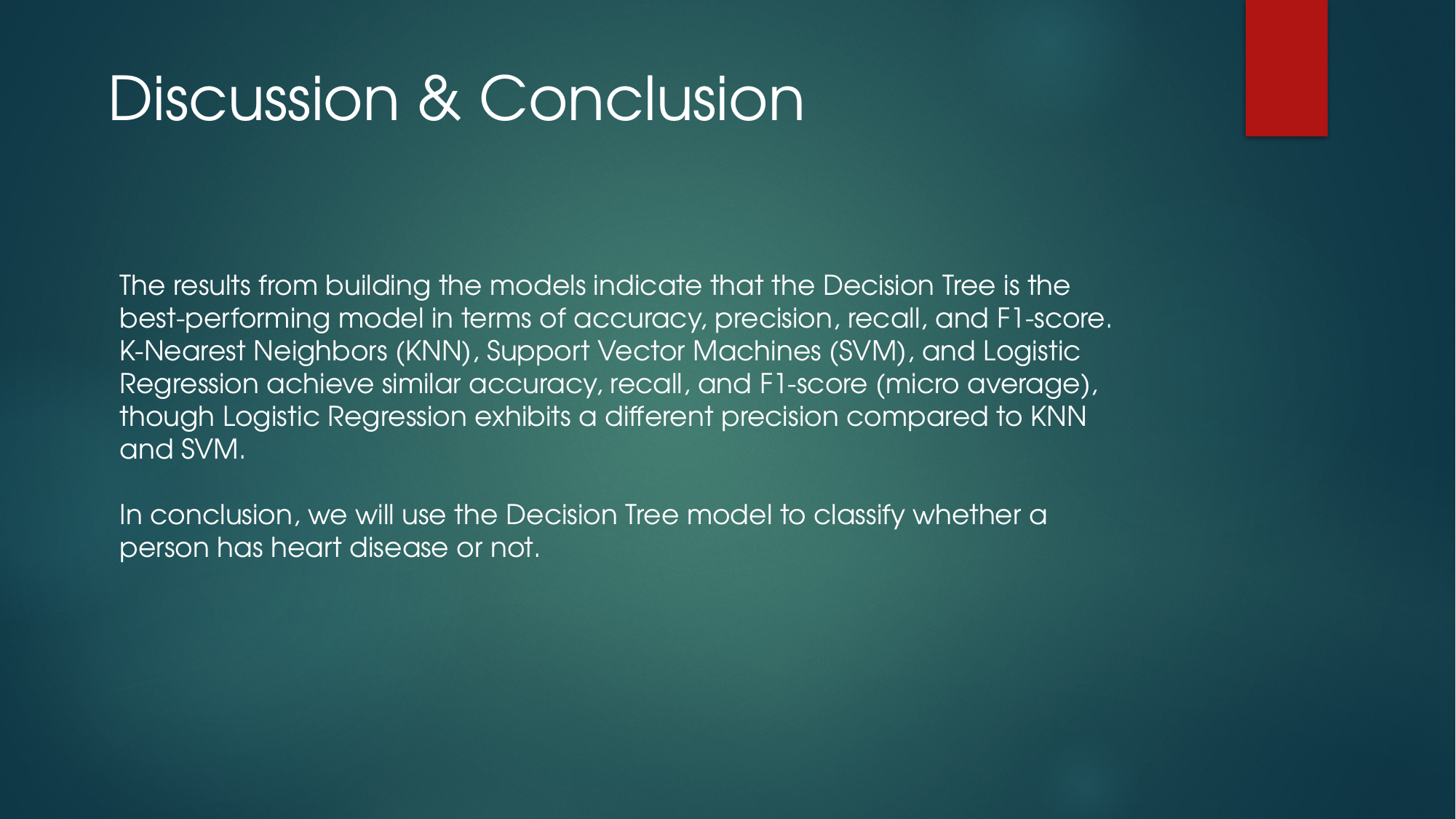

Discussion & Conclusion
The results from building the models indicate that the Decision Tree is the best-performing model in terms of accuracy, precision, recall, and F1-score. K-Nearest Neighbors (KNN), Support Vector Machines (SVM), and Logistic Regression achieve similar accuracy, recall, and F1-score (micro average), though Logistic Regression exhibits a different precision compared to KNN and SVM.

In conclusion, we will use the Decision Tree model to classify whether a person has heart disease or not.